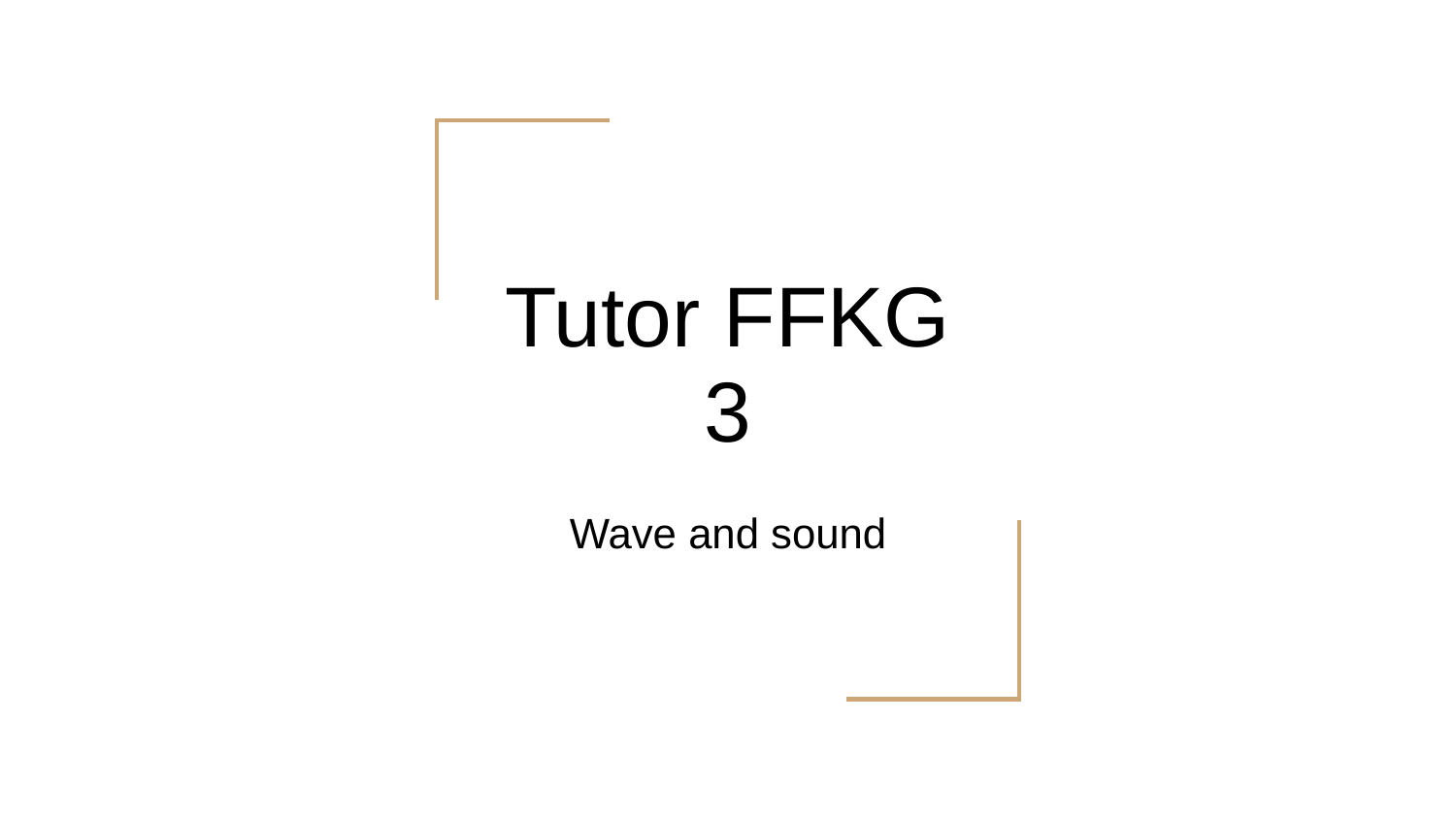

# Tutor FFKG 3
Wave and sound